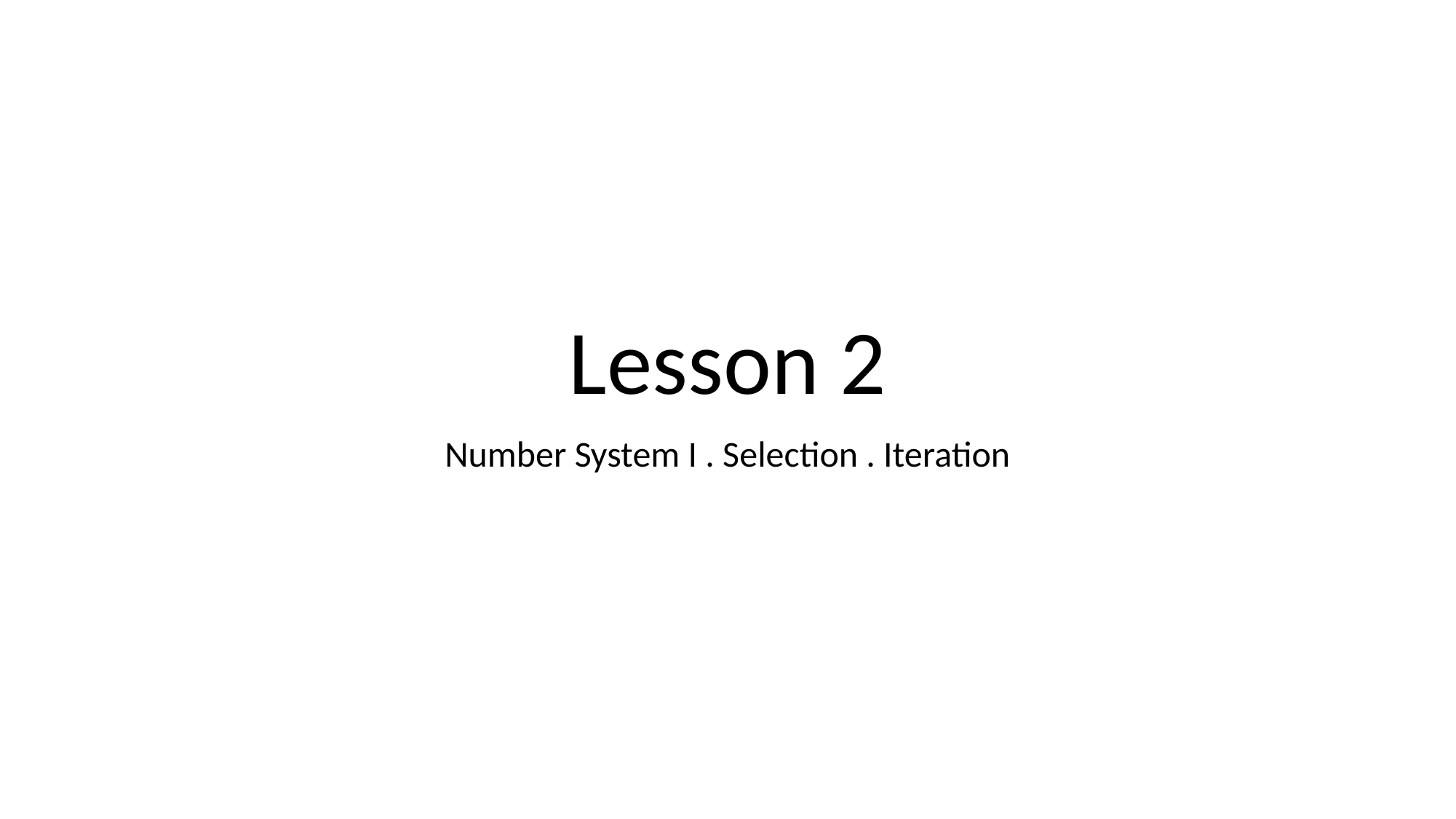

# Lesson 2
Number System I . Selection . Iteration